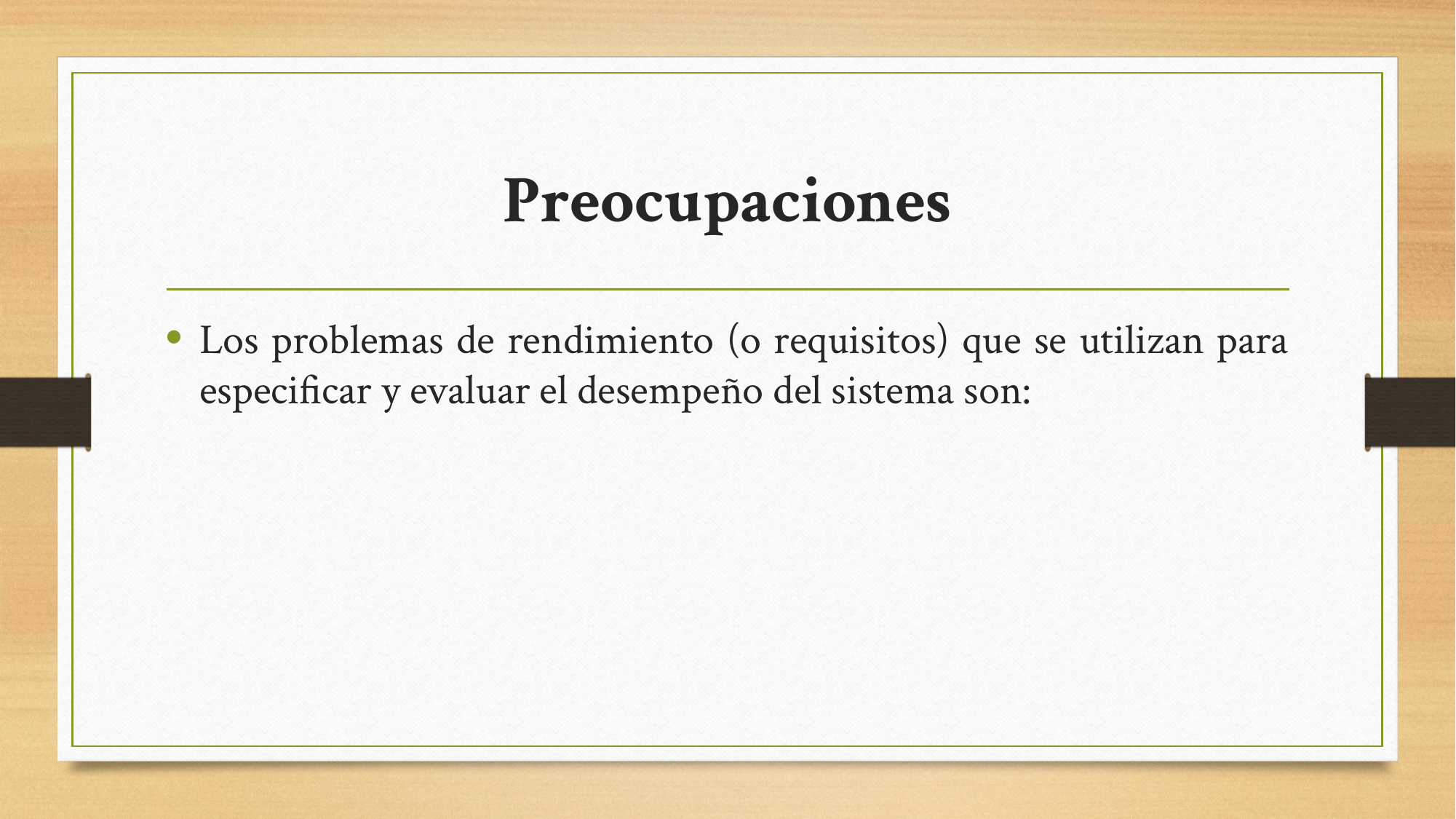

# Preocupaciones
Los problemas de rendimiento (o requisitos) que se utilizan para especificar y evaluar el desempeño del sistema son: